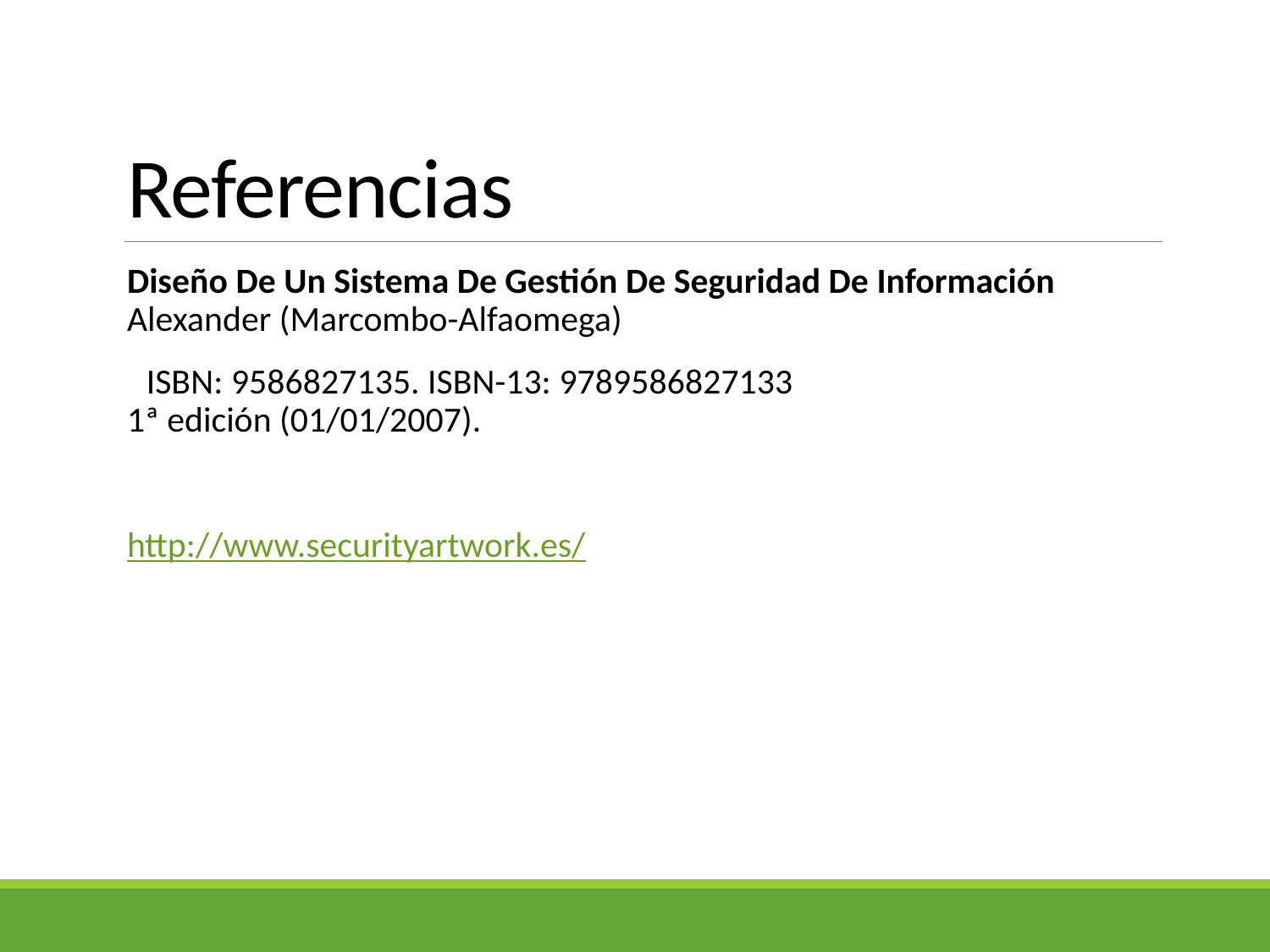

# Referencias
Diseño De Un Sistema De Gestión De Seguridad De Información
Alexander (Marcombo-Alfaomega)
    ISBN: 9586827135. ISBN-13: 9789586827133
1ª edición (01/01/2007).

http://www.securityartwork.es/